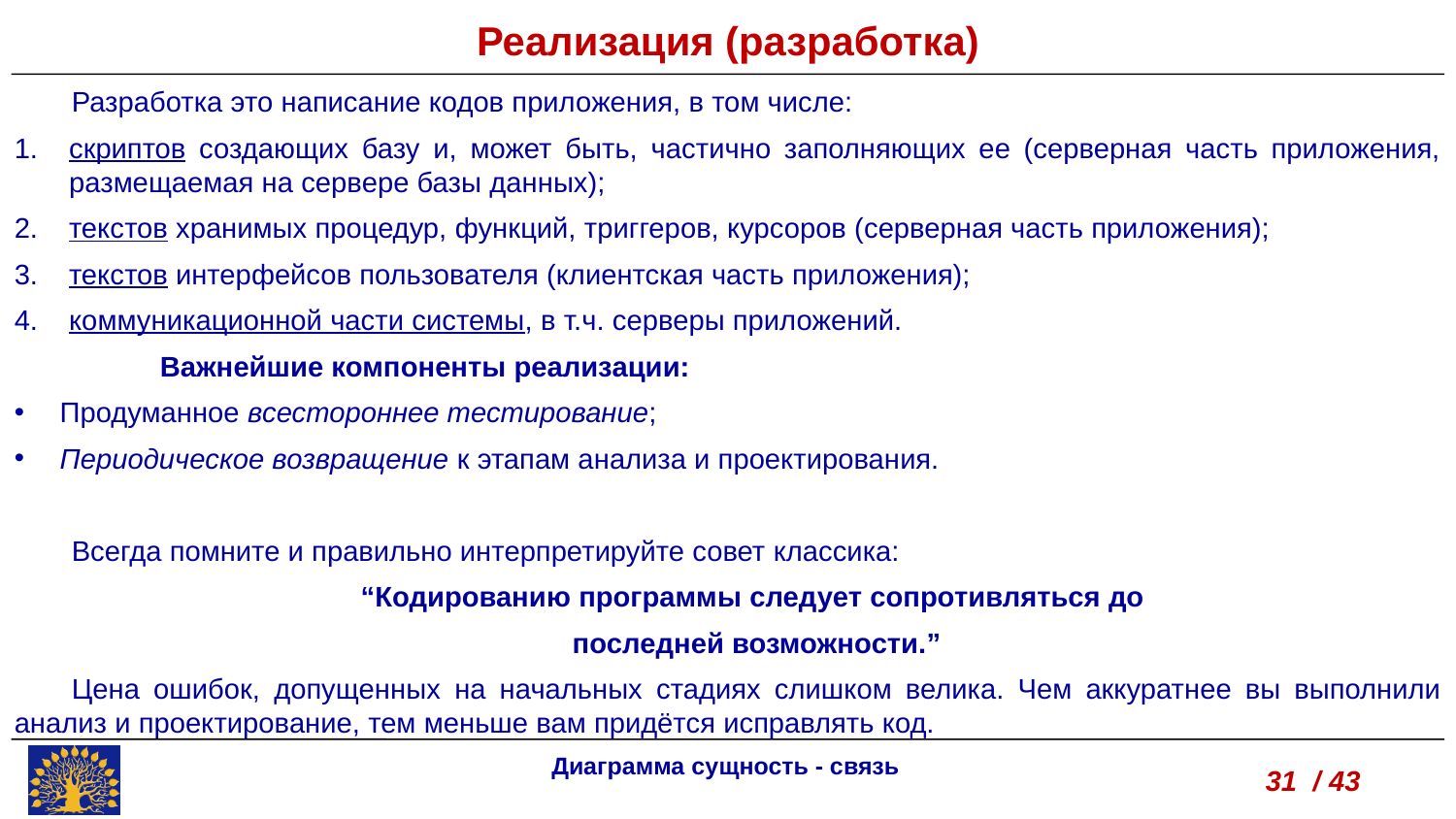

Реализация (разработка)
Разработка это написание кодов приложения, в том числе:
скриптов создающих базу и, может быть, частично заполняющих ее (серверная часть приложения, размещаемая на сервере базы данных);
текстов хранимых процедур, функций, триггеров, курсоров (серверная часть приложения);
текстов интерфейсов пользователя (клиентская часть приложения);
коммуникационной части системы, в т.ч. серверы приложений.
	Важнейшие компоненты реализации:
Продуманное всестороннее тестирование;
Периодическое возвращение к этапам анализа и проектирования.

Всегда помните и правильно интерпретируйте совет классика:
“Кодированию программы следует сопротивляться до
последней возможности.”
Цена ошибок, допущенных на начальных стадиях слишком велика. Чем аккуратнее вы выполнили анализ и проектирование, тем меньше вам придётся исправлять код.